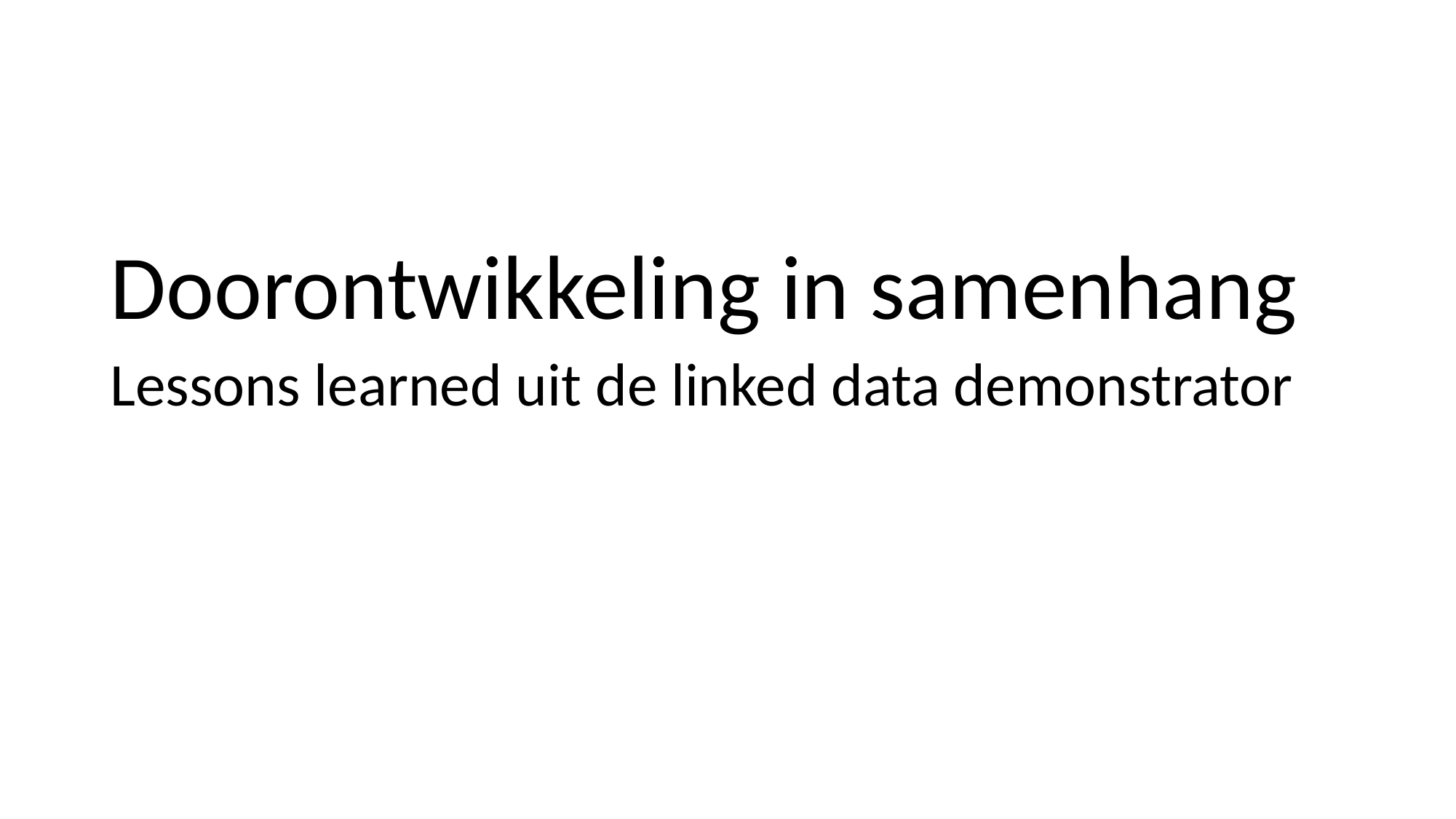

# Doorontwikkeling in samenhang
Lessons learned uit de linked data demonstrator